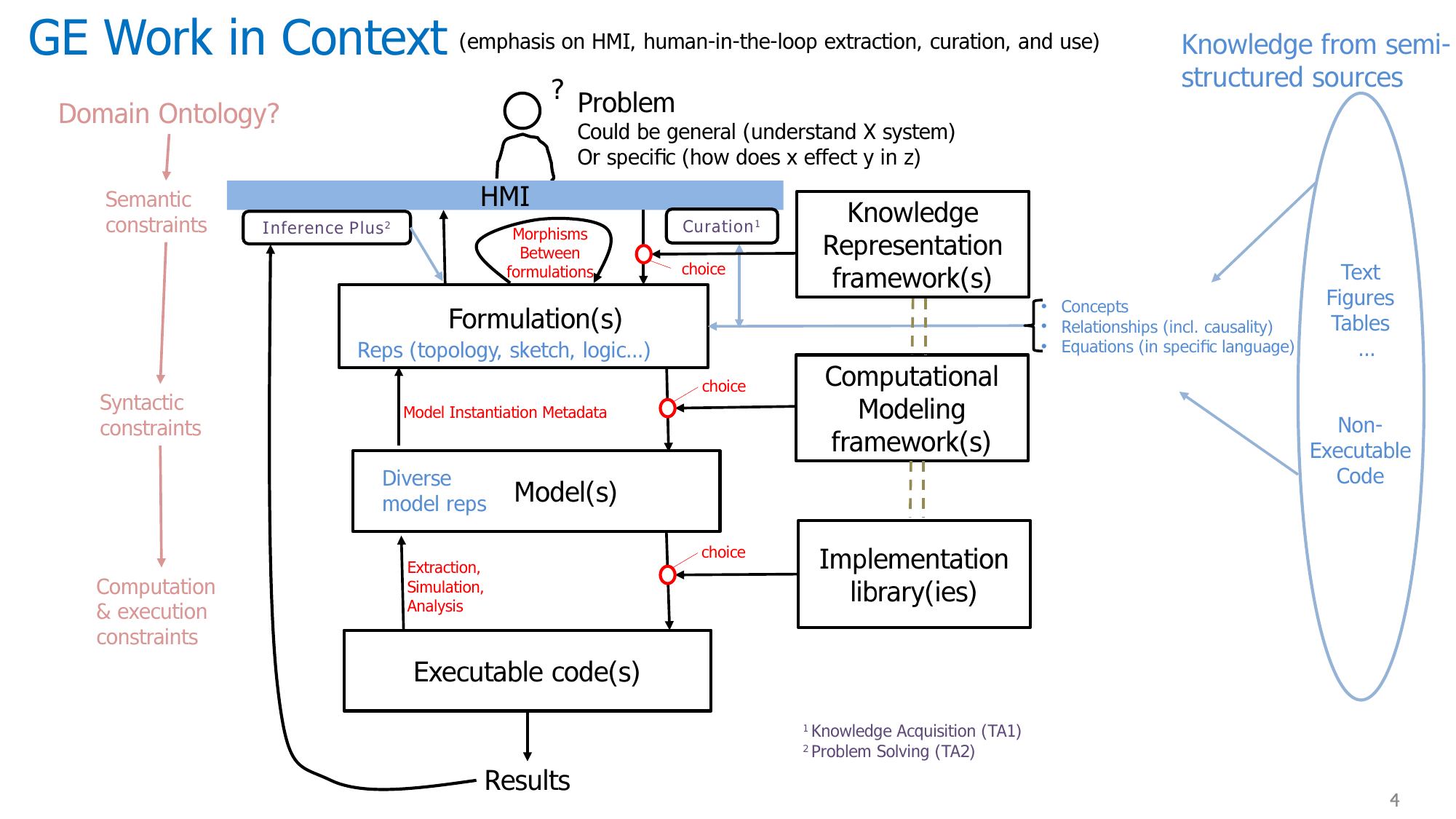

# GE Work in Context
Knowledge from semi-structured sources
(emphasis on HMI, human-in-the-loop extraction, curation, and use)
?
Problem
Could be general (understand X system)
Or specific (how does x effect y in z)
Domain Ontology?

Semantic constraints
HMI
Knowledge Representation framework(s)
Curation1
Inference Plus2

Morphisms
Between
formulations

Text
Figures
Tables
  …

Non-Executable Code
choice
   Formulation(s)

Concepts
Relationships (incl. causality)
Equations (in specific language)

Reps (topology, sketch, logic…)
Computational Modeling framework(s)
choice
Syntactic constraints
Model Instantiation Metadata

       Model(s)
Diverse model reps
Implementation library(ies)
choice
Extraction,
Simulation,
Analysis

Computation & execution constraints
Executable code(s)
1 Knowledge Acquisition (TA1)
2 Problem Solving (TA2)
Results
4